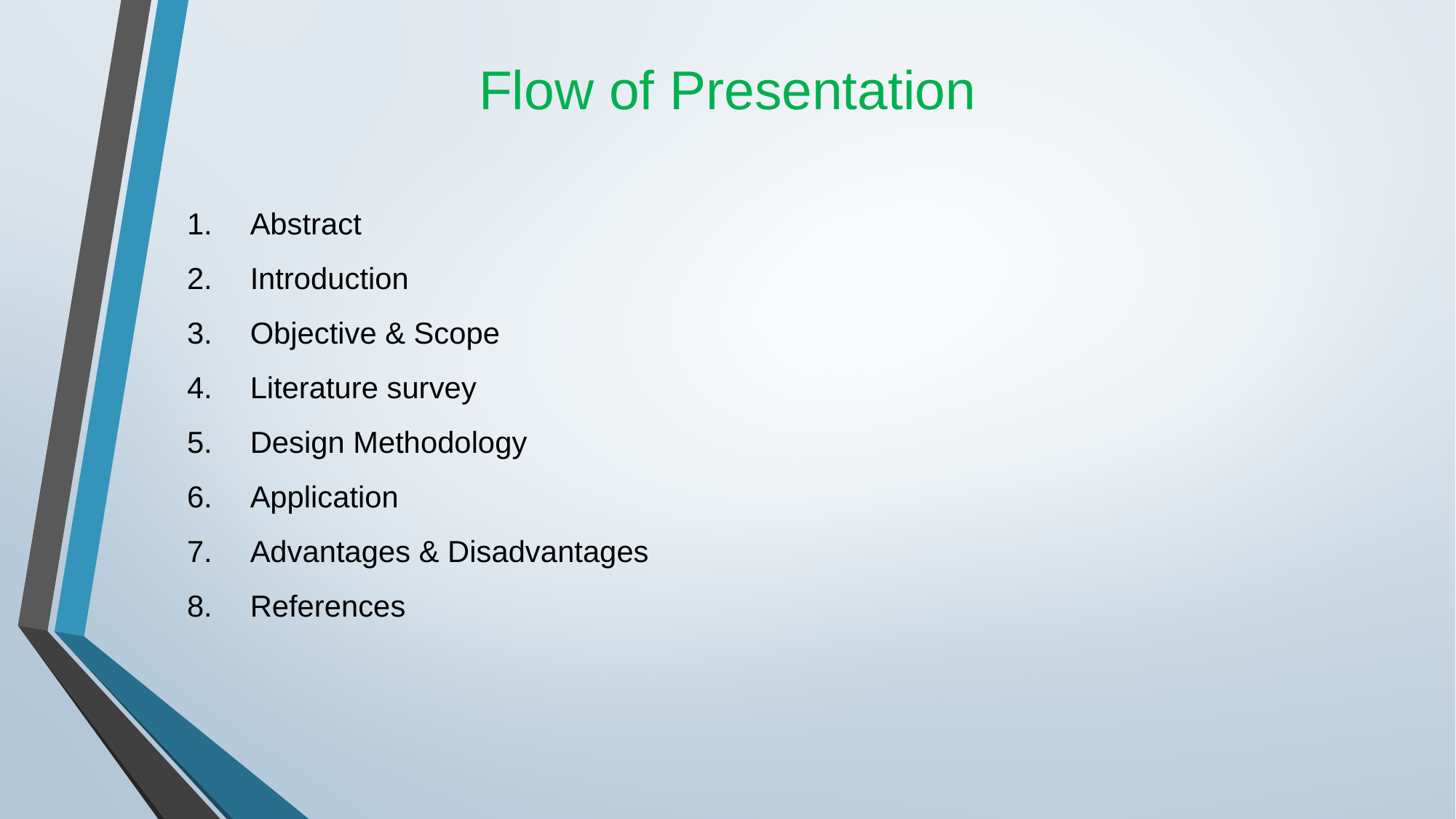

# Flow of Presentation
 Abstract
 Introduction
 Objective & Scope
 Literature survey
 Design Methodology
 Application
 Advantages & Disadvantages
 References